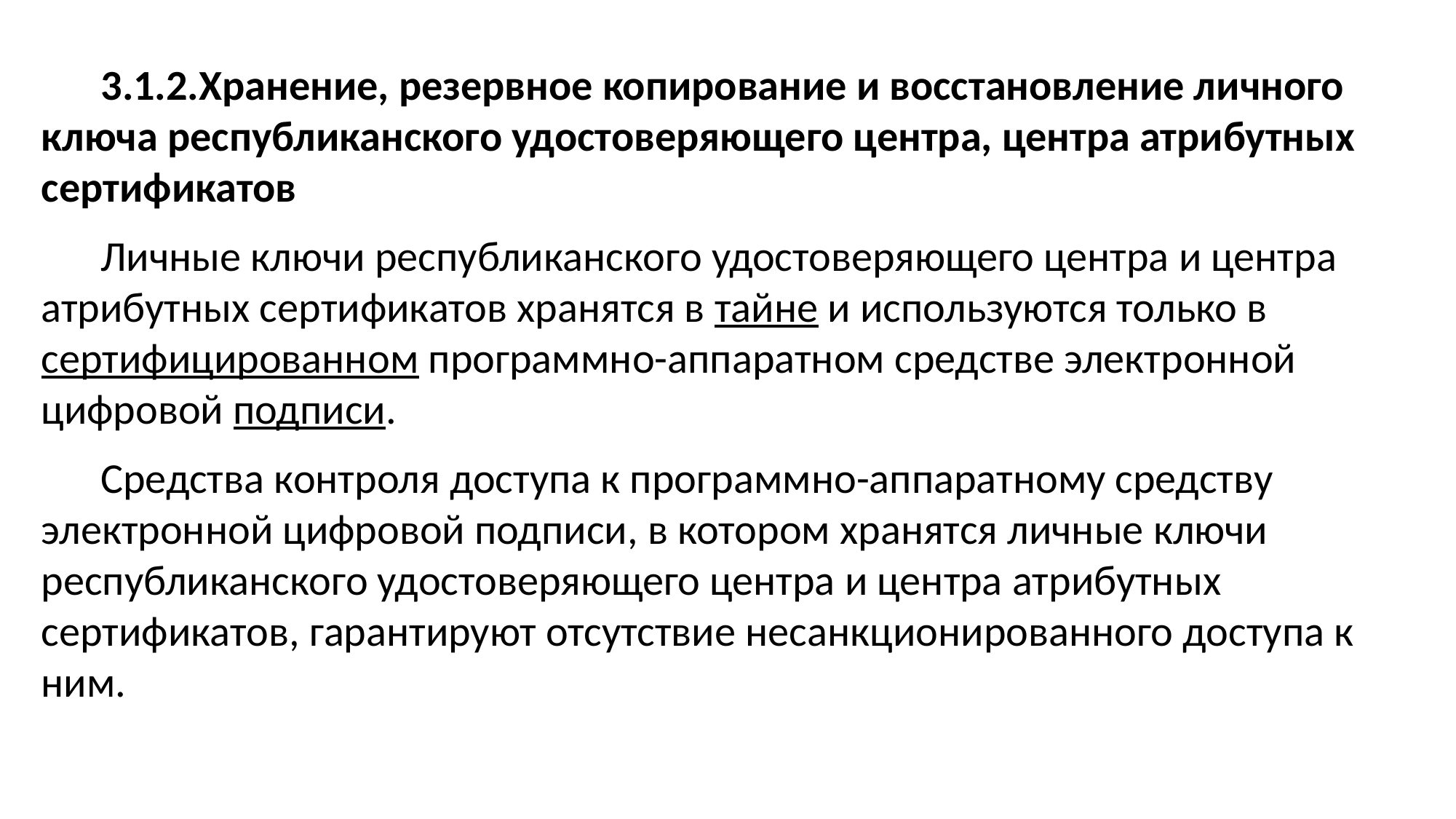

3.1.2.Хранение, резервное копирование и восстановление личного ключа республиканского удостоверяющего центра, центра атрибутных сертификатов
Личные ключи республиканского удостоверяющего центра и центра атрибутных сертификатов хранятся в тайне и используются только в сертифицированном программно-аппаратном средстве электронной цифровой подписи.
Средства контроля доступа к программно-аппаратному средству электронной цифровой подписи, в котором хранятся личные ключи республиканского удостоверяющего центра и центра атрибутных сертификатов, гарантируют отсутствие несанкционированного доступа к ним.